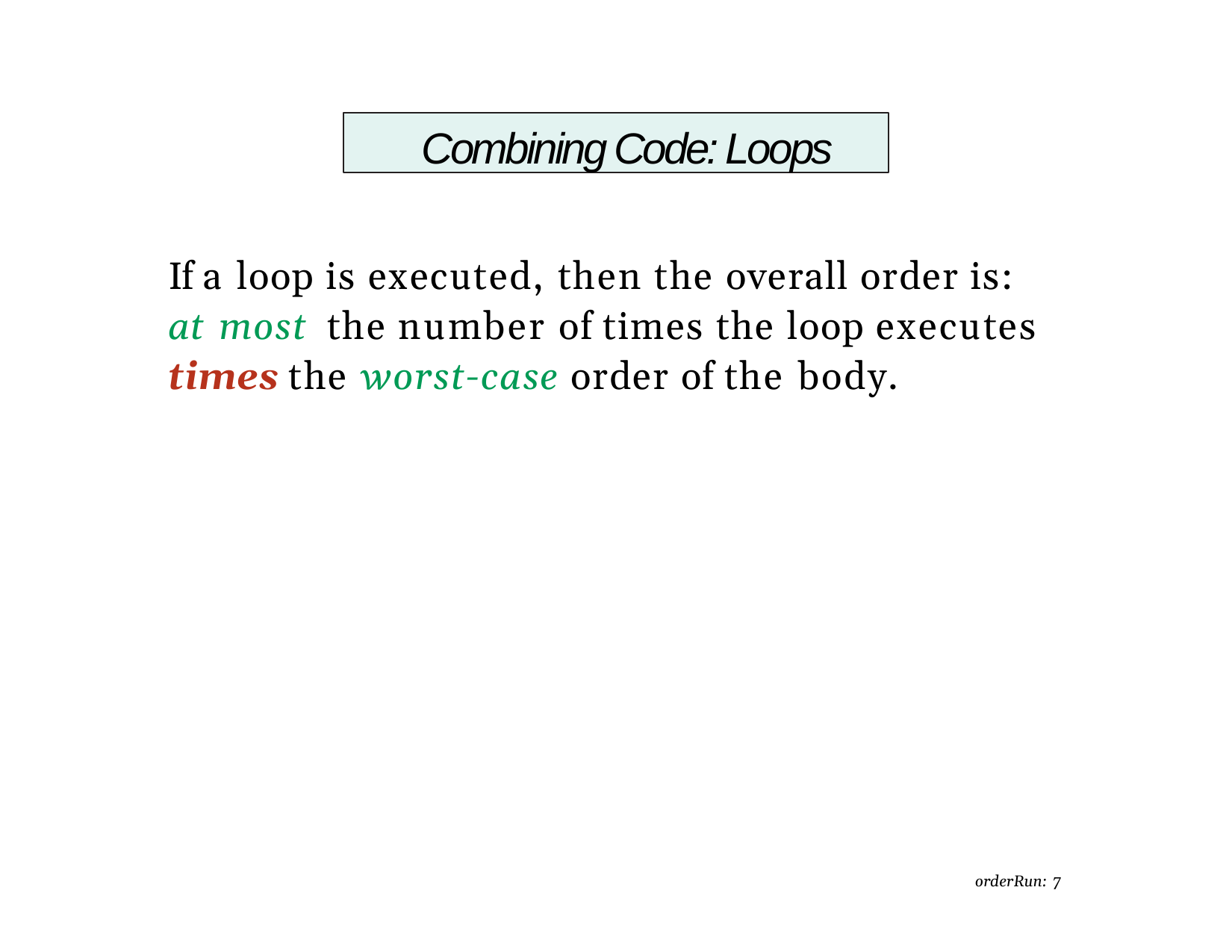

Combining Code: Loops
If a loop is executed, then the overall order is:  at most	the number of times the loop executes  times the worst-case order of the body.
orderRun: 7